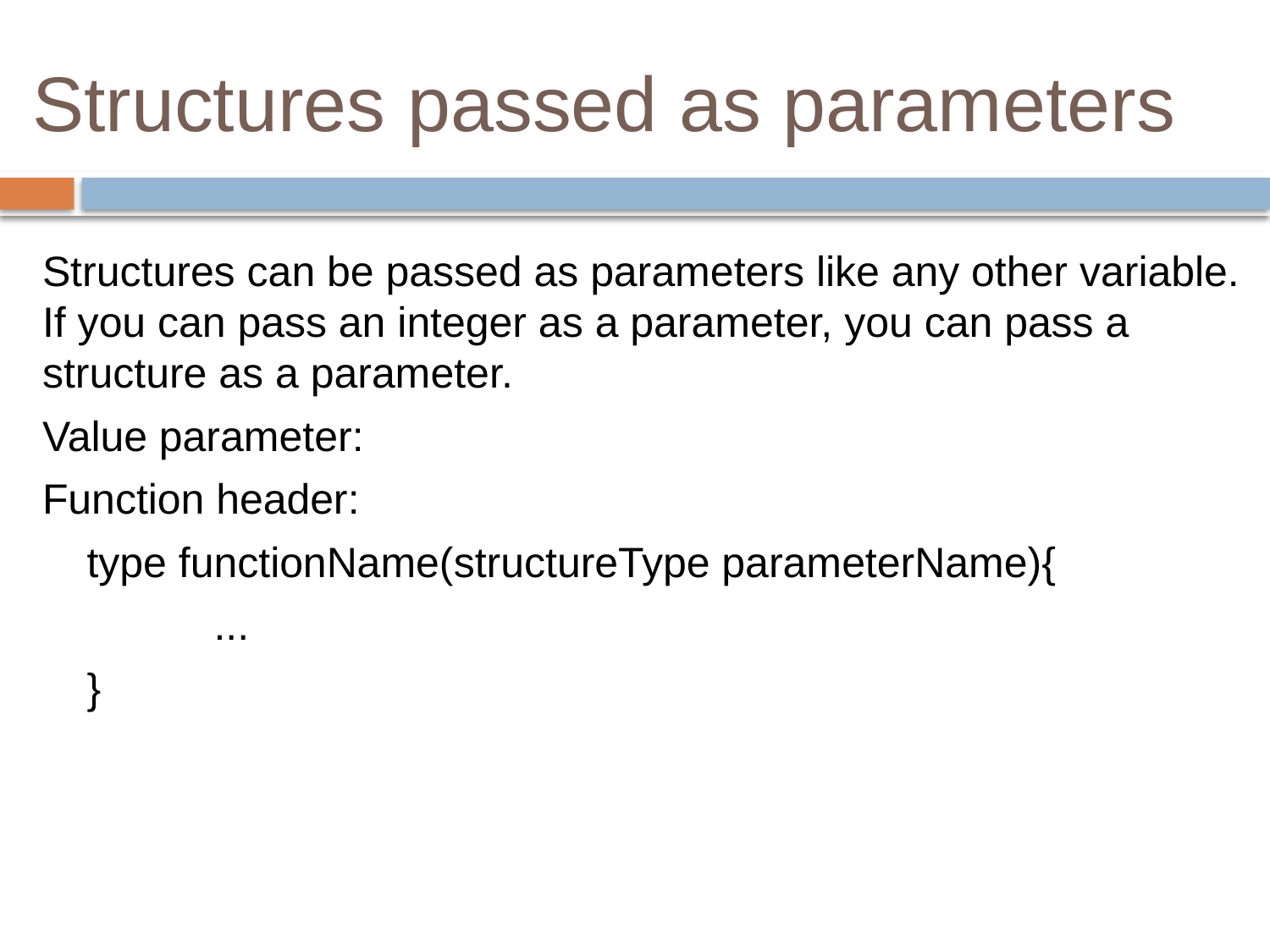

# Structures passed as parameters
Structures can be passed as parameters like any other variable. If you can pass an integer as a parameter, you can pass a structure as a parameter.
Value parameter:
Function header:
	type functionName(structureType parameterName){
		...
	}